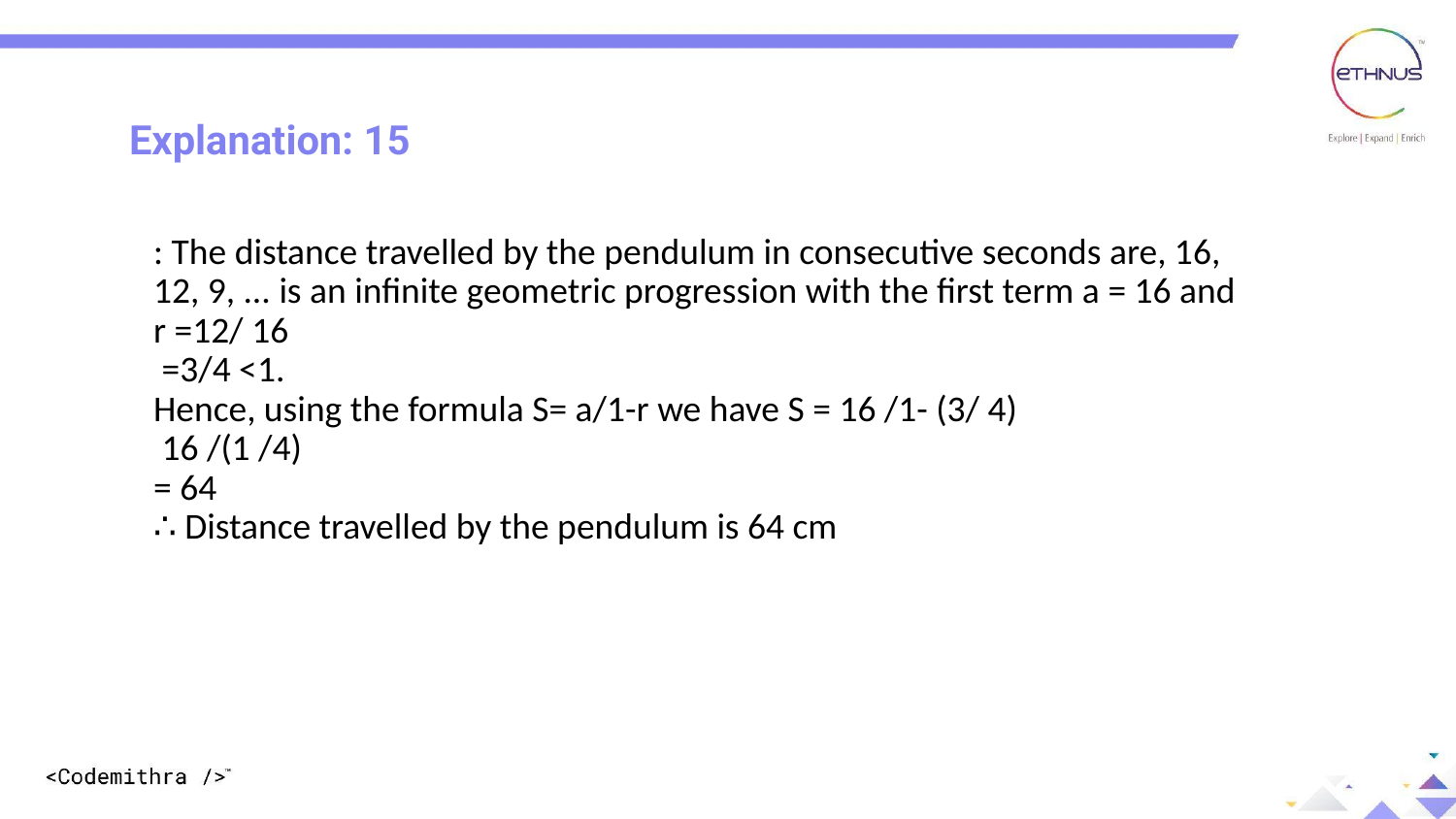

Explanation: 15

: The distance travelled by the pendulum in consecutive seconds are, 16, 12, 9, ... is an infinite geometric progression with the first term a = 16 and r =12/ 16
 =3/4 <1.
Hence, using the formula S= a/1-r we have S = 16 /1- (3/ 4)
 16 /(1 /4)
= 64
∴ Distance travelled by the pendulum is 64 cm